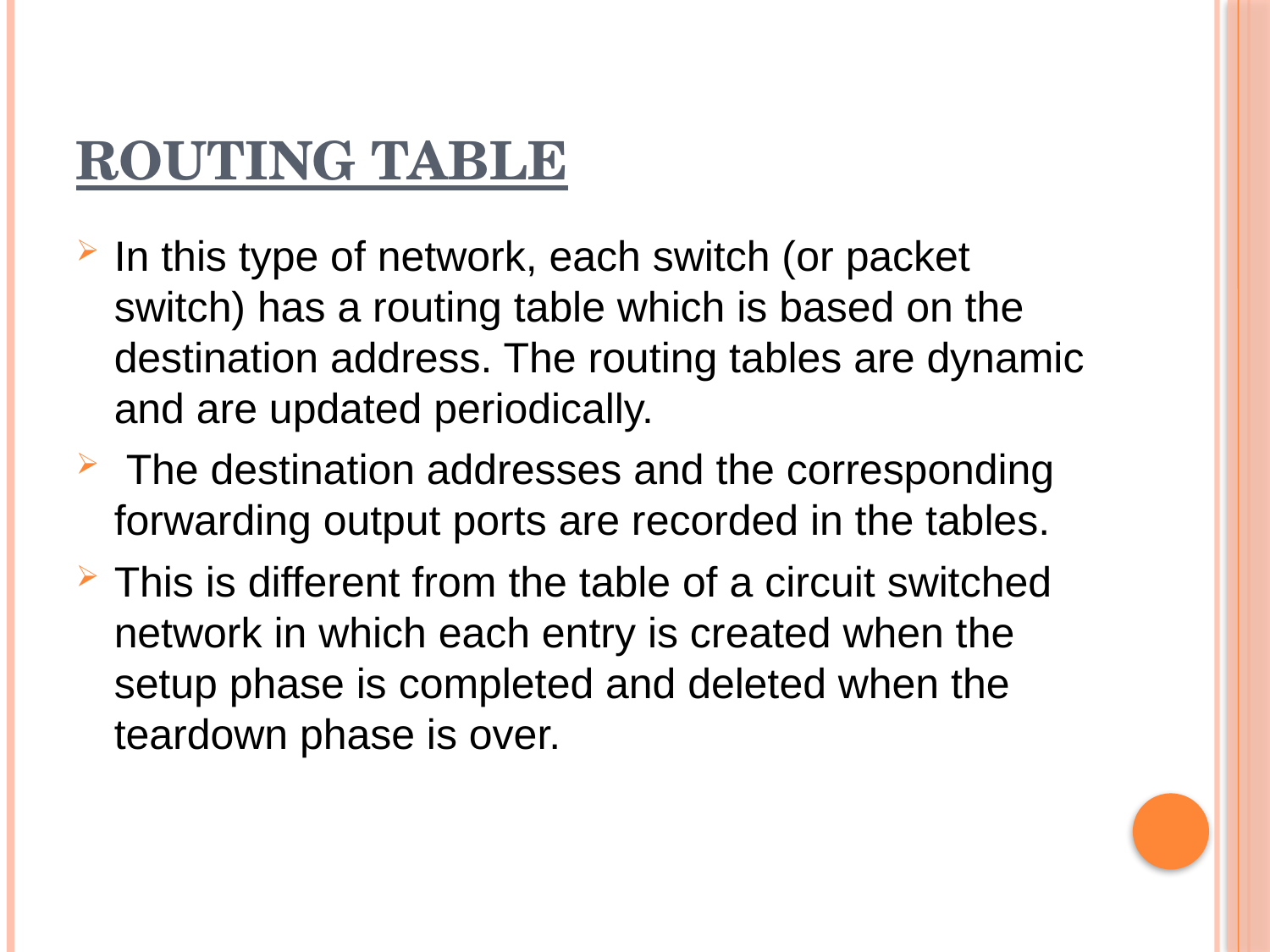

# ROUTING TABLE
In this type of network, each switch (or packet switch) has a routing table which is based on the destination address. The routing tables are dynamic and are updated periodically.
 The destination addresses and the corresponding forwarding output ports are recorded in the tables.
This is different from the table of a circuit switched network in which each entry is created when the setup phase is completed and deleted when the teardown phase is over.